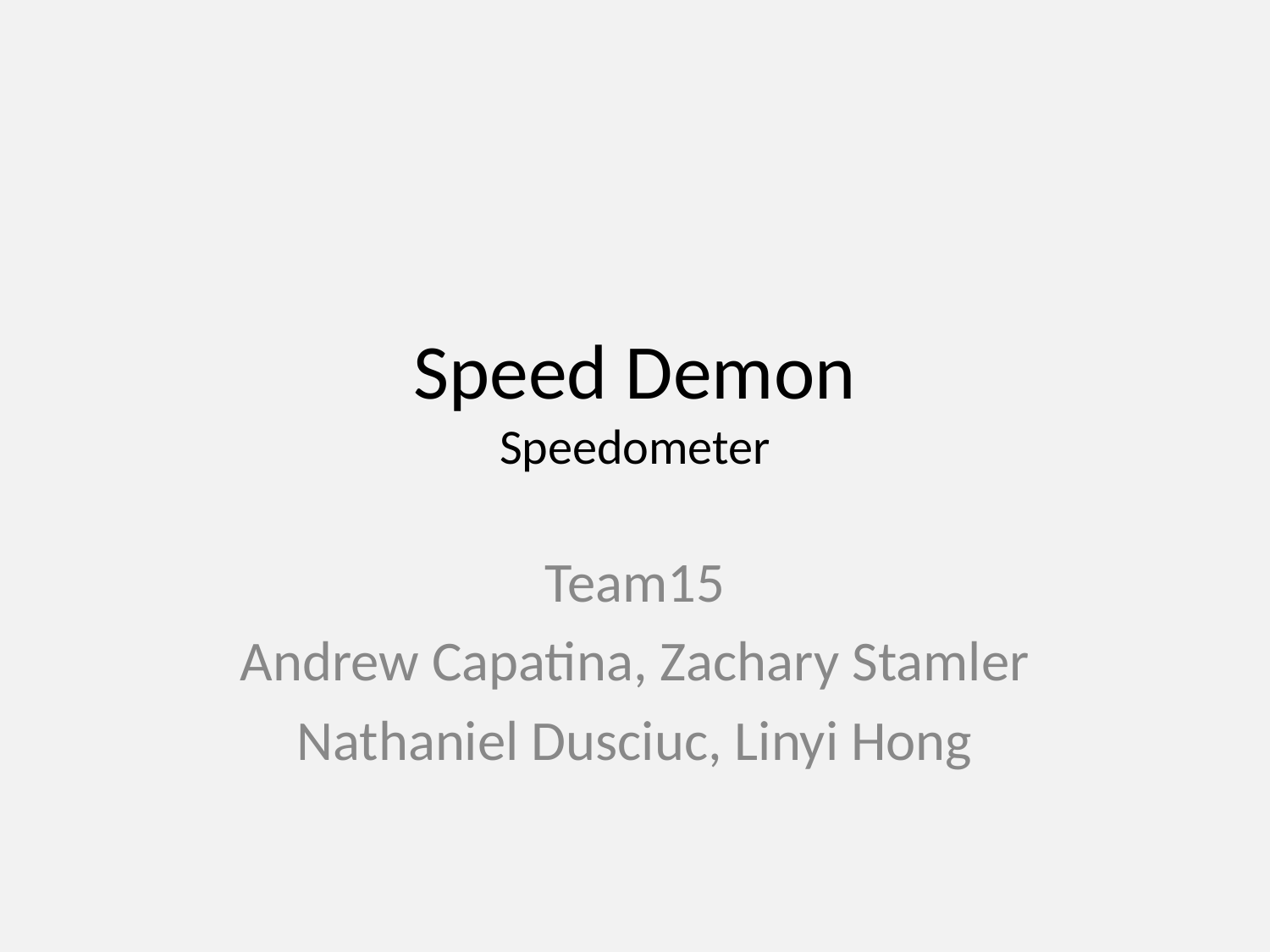

# Speed Demon Speedometer
Team15
Andrew Capatina, Zachary Stamler
Nathaniel Dusciuc, Linyi Hong